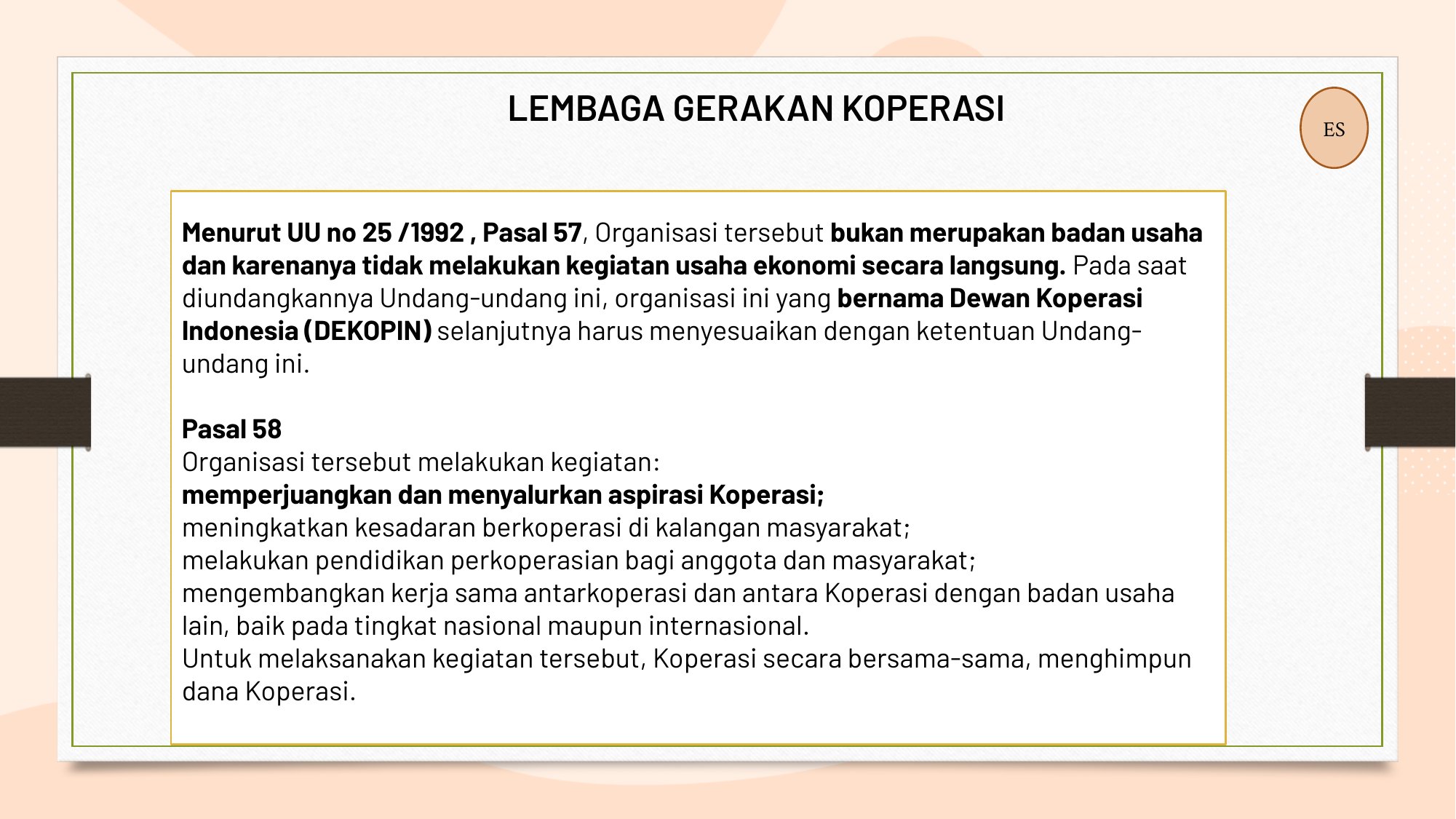

LEMBAGA GERAKAN KOPERASI

ES
# Menurut UU no 25 /1992 , Pasal 57, Organisasi tersebut bukan merupakan badan usaha dan karenanya tidak melakukan kegiatan usaha ekonomi secara langsung. Pada saat diundangkannya Undang-undang ini, organisasi ini yang bernama Dewan Koperasi Indonesia (DEKOPIN) selanjutnya harus menyesuaikan dengan ketentuan Undang-undang ini. Pasal 58 Organisasi tersebut melakukan kegiatan: memperjuangkan dan menyalurkan aspirasi Koperasi; meningkatkan kesadaran berkoperasi di kalangan masyarakat; melakukan pendidikan perkoperasian bagi anggota dan masyarakat; mengembangkan kerja sama antarkoperasi dan antara Koperasi dengan badan usaha lain, baik pada tingkat nasional maupun internasional. Untuk melaksanakan kegiatan tersebut, Koperasi secara bersama-sama, menghimpun dana Koperasi.